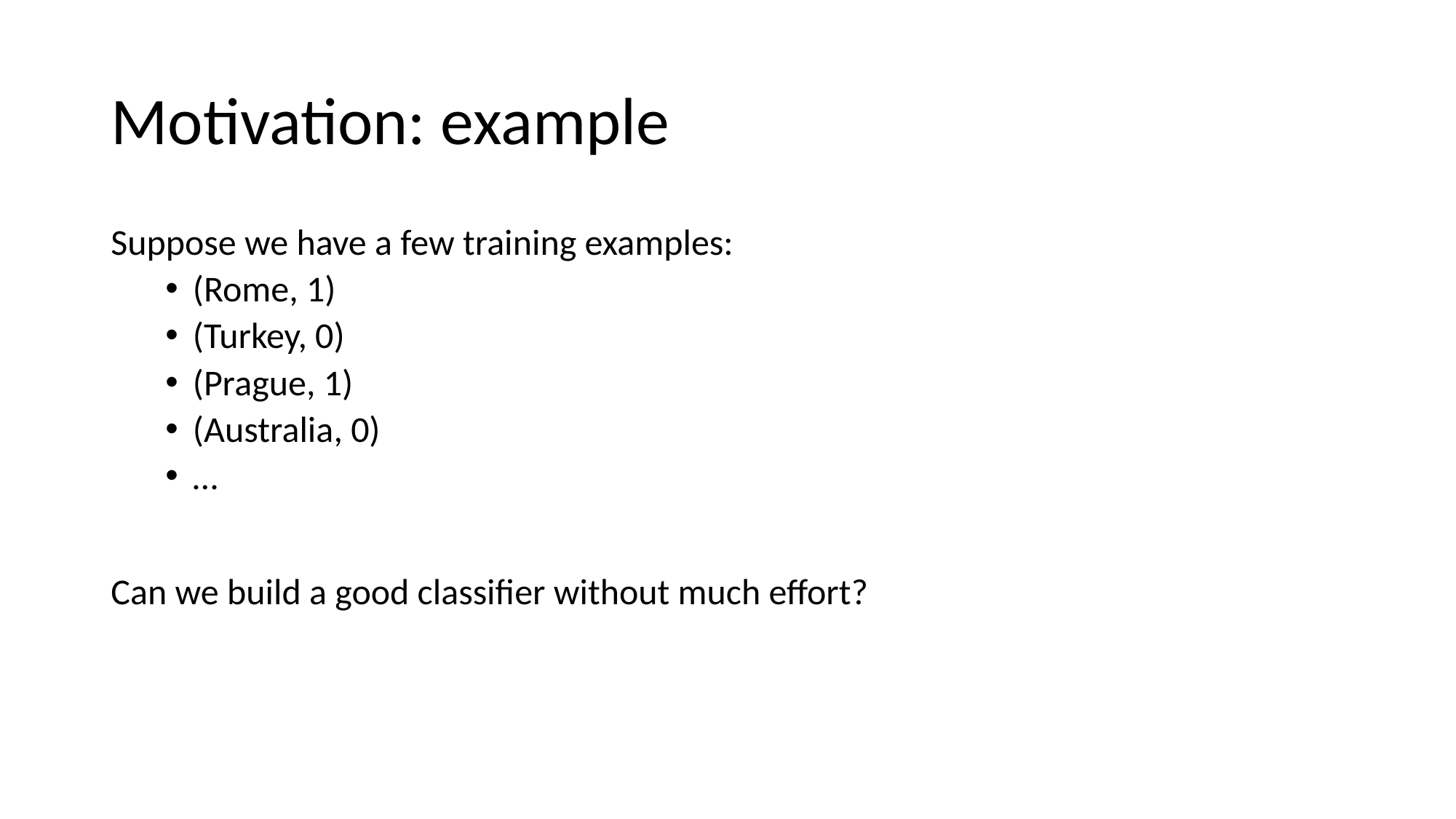

# Motivation: example
Suppose we have a few training examples:
(Rome, 1)
(Turkey, 0)
(Prague, 1)
(Australia, 0)
…

Can we build a good classifier without much effort?